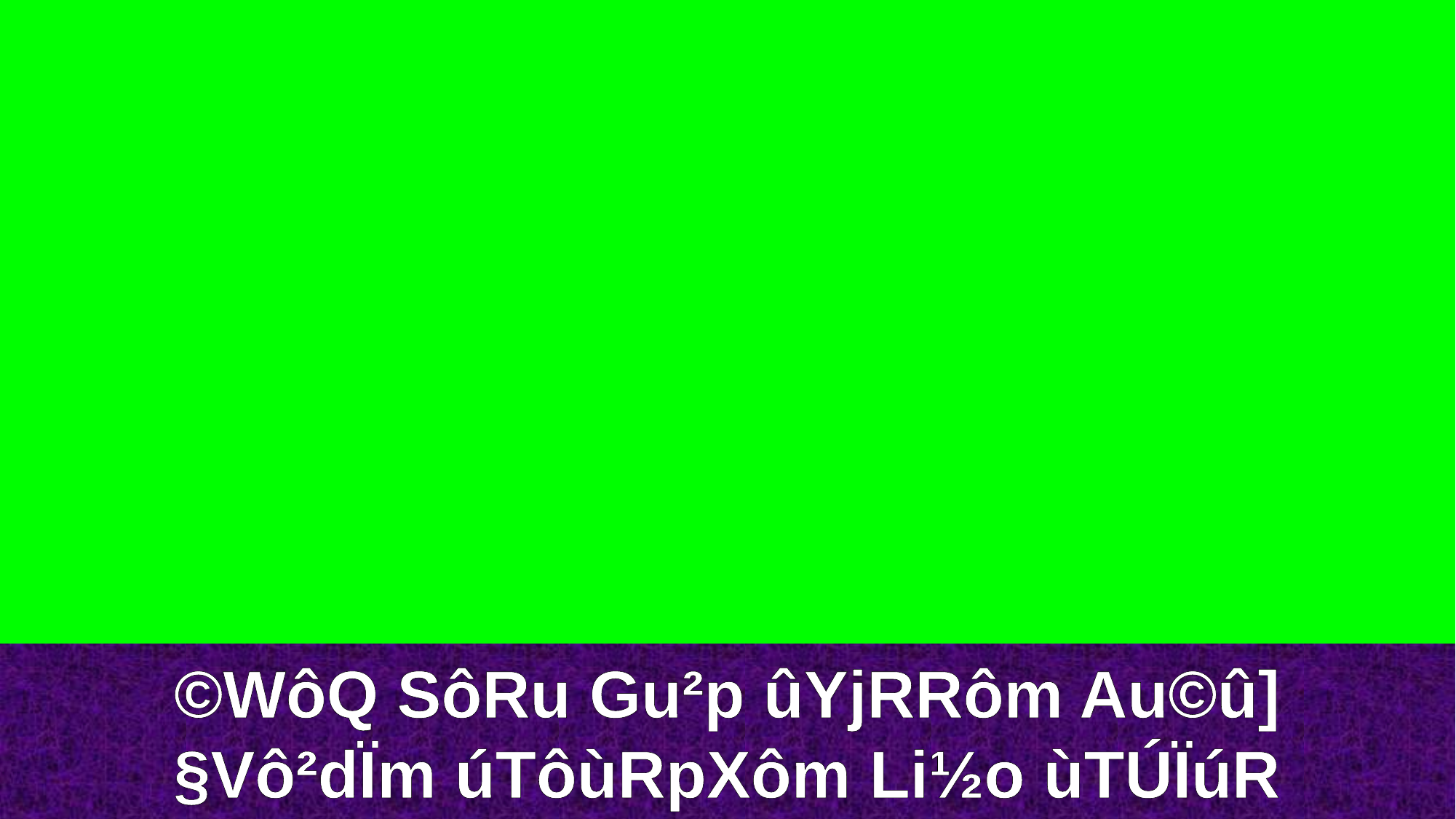

©WôQ SôRu Gu²p ûYjRRôm Au©û]
§Vô²dÏm úTôùRpXôm Li½o ùTÚÏúR